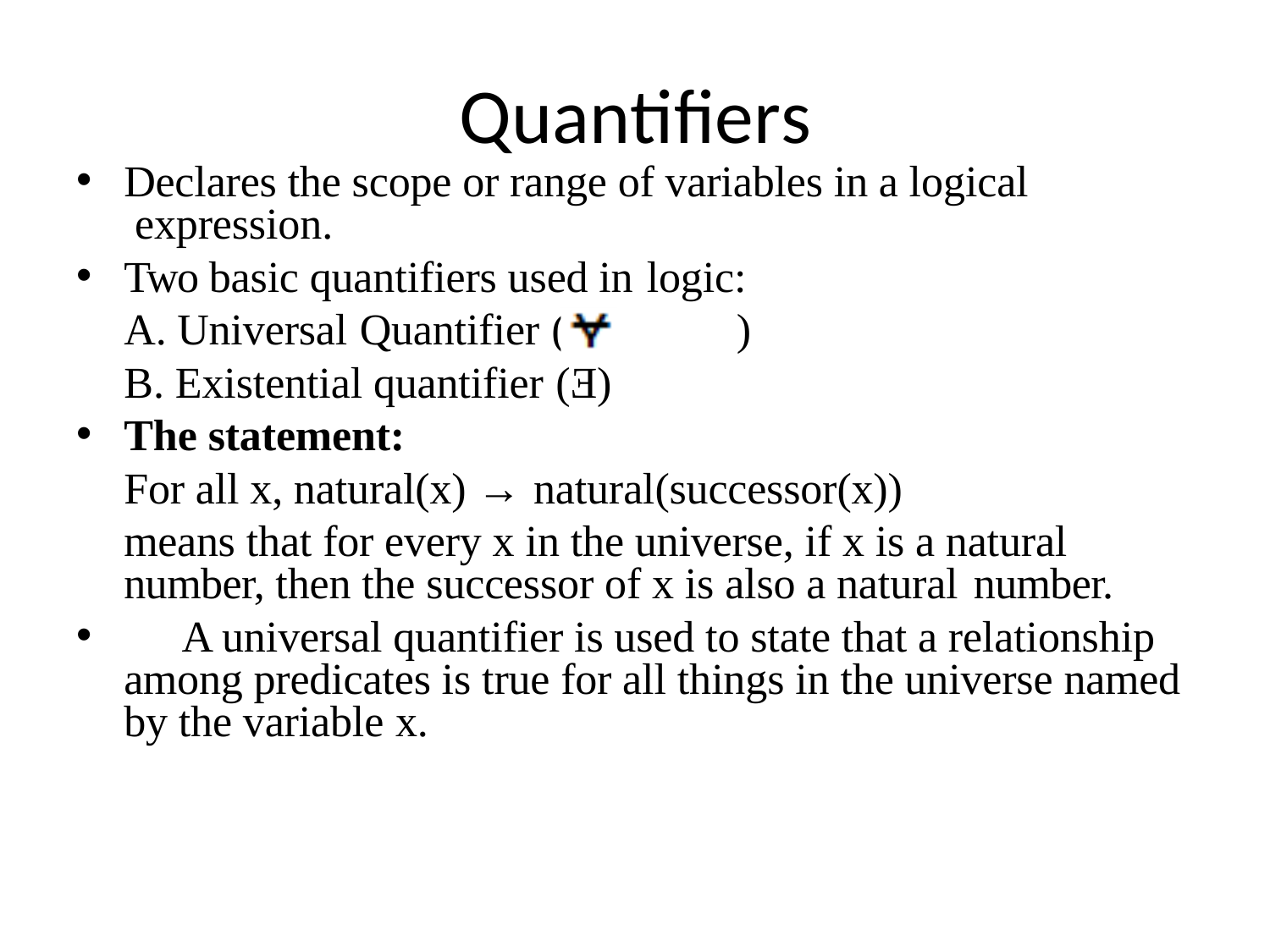

# Quantifiers
Declares the scope or range of variables in a logical  expression.
Two basic quantifiers used in logic:
Universal Quantifier (	)
Existential quantifier (Ǝ)
The statement:
For all x, natural(x) → natural(successor(x))
means that for every x in the universe, if x is a natural  number, then the successor of x is also a natural number.
	A universal quantifier is used to state that a relationship  among predicates is true for all things in the universe named  by the variable x.